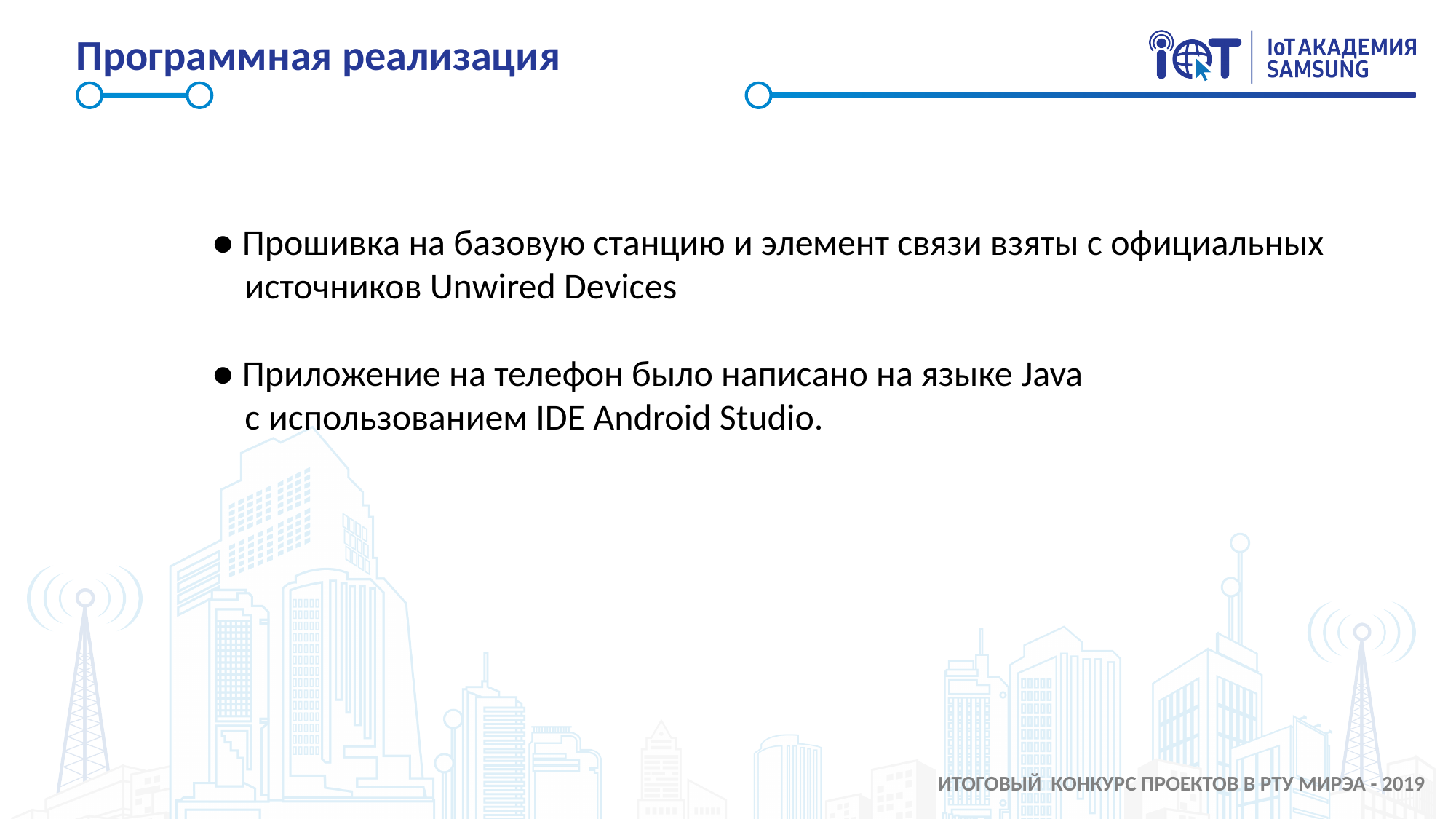

# Программная реализация
● Прошивка на базовую станцию и элемент связи взяты с официальных
    источников Unwired Devices

● Приложение на телефон было написано на языке Java
    с использованием IDE Android Studio.